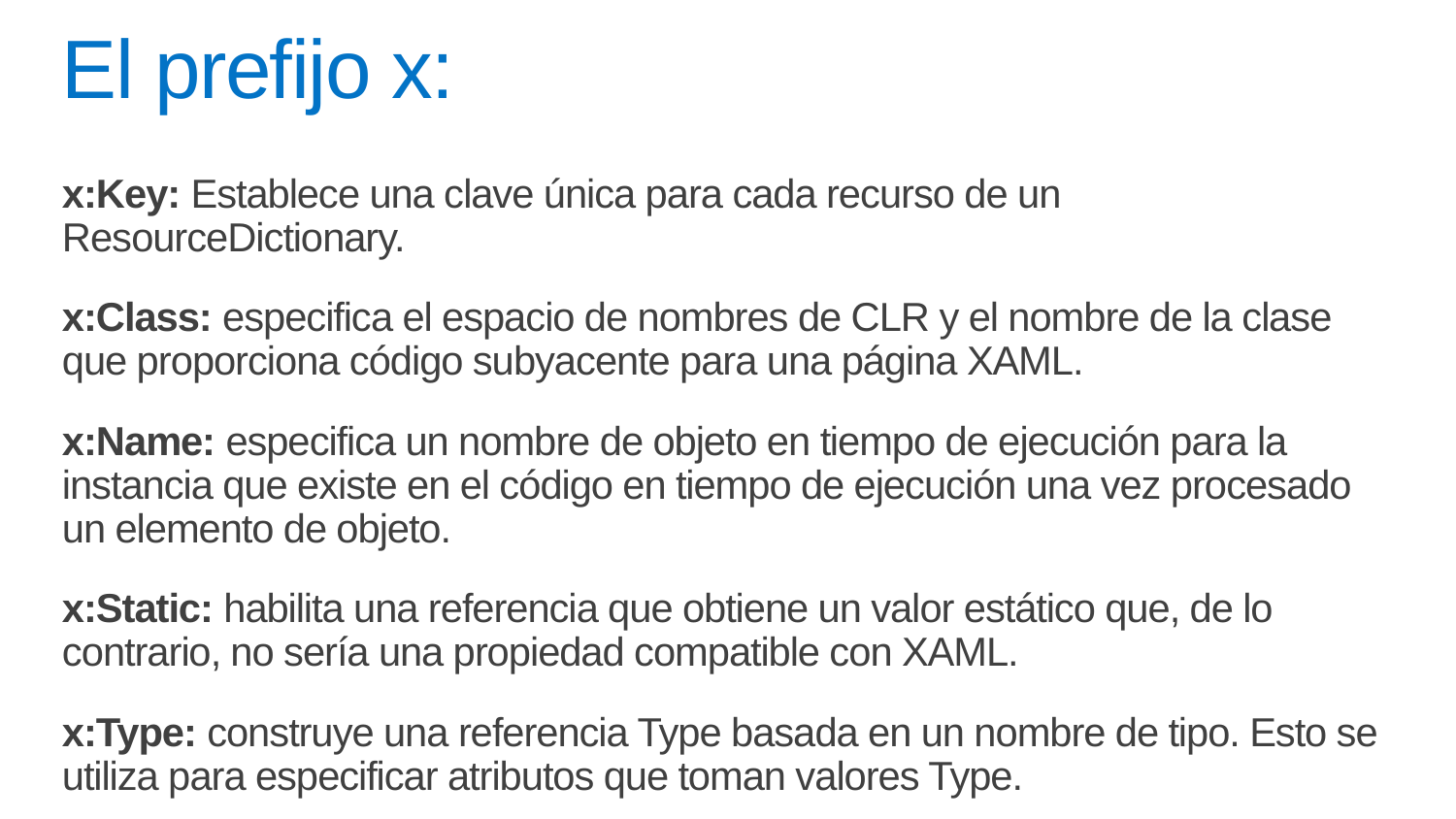

# El prefijo x:
x:Key: Establece una clave única para cada recurso de un ResourceDictionary.
x:Class: especifica el espacio de nombres de CLR y el nombre de la clase que proporciona código subyacente para una página XAML.
x:Name: especifica un nombre de objeto en tiempo de ejecución para la instancia que existe en el código en tiempo de ejecución una vez procesado un elemento de objeto.
x:Static: habilita una referencia que obtiene un valor estático que, de lo contrario, no sería una propiedad compatible con XAML.
x:Type: construye una referencia Type basada en un nombre de tipo. Esto se utiliza para especificar atributos que toman valores Type.